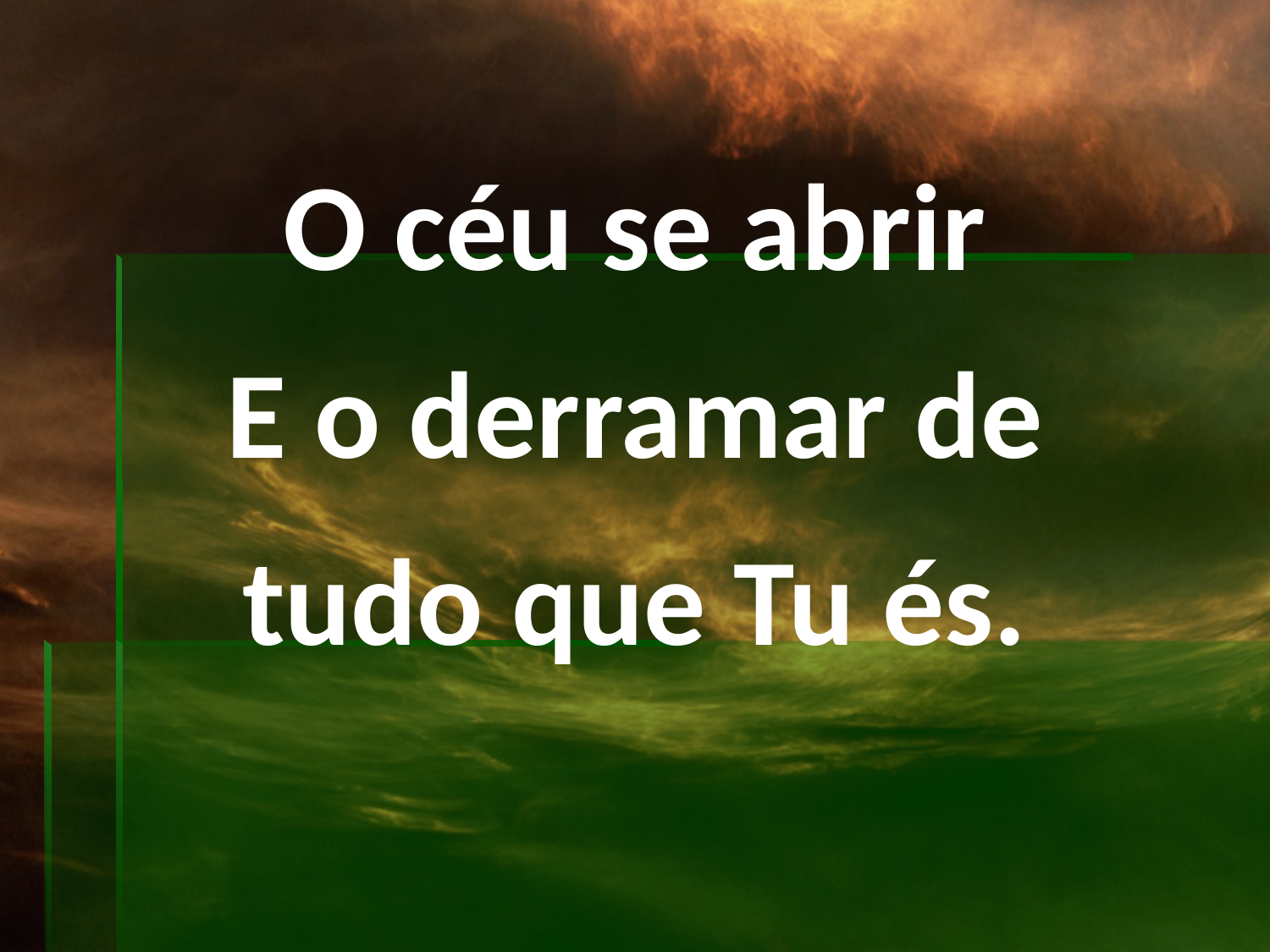

O céu se abrir
E o derramar de
tudo que Tu és.